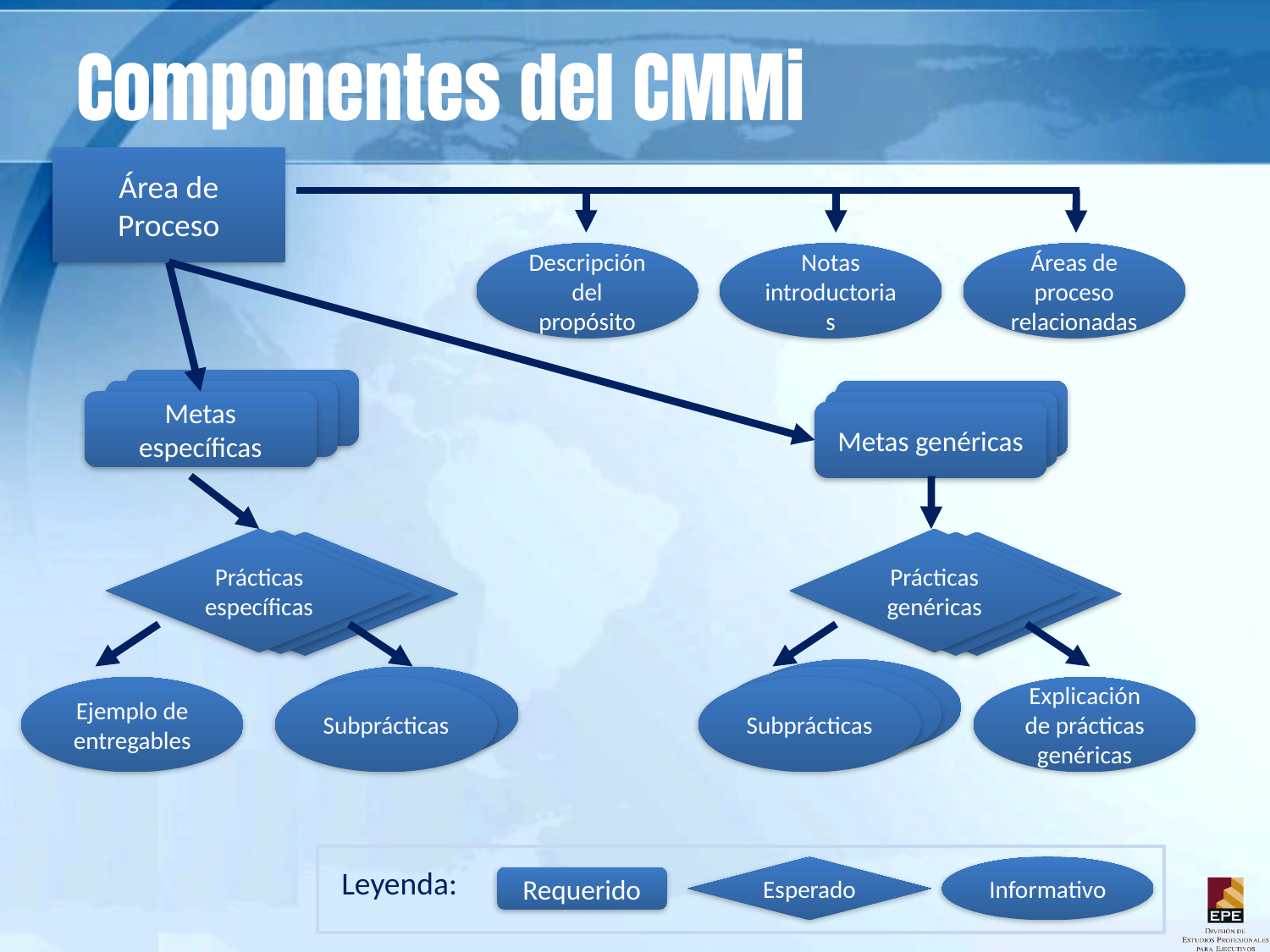

# Componentes del CMMi
Área de Proceso
Descripción del propósito
Notas introductorias
Áreas de proceso relacionadas
Metas específicas
Metas específicas
Metas genéricas
Metas específicas
Metas genéricas
Metas genéricas
Prácticas específicas
Prácticas genéricas
Prácticas específicas
Prácticas específicas
Prácticas genéricas
Prácticas genéricas
Subprácticas
Subprácticas
Subprácticas
Ejemplo de entregables
Subprácticas
Subprácticas
Explicación de prácticas genéricas

Leyenda:
Esperado
Informativo
Requerido